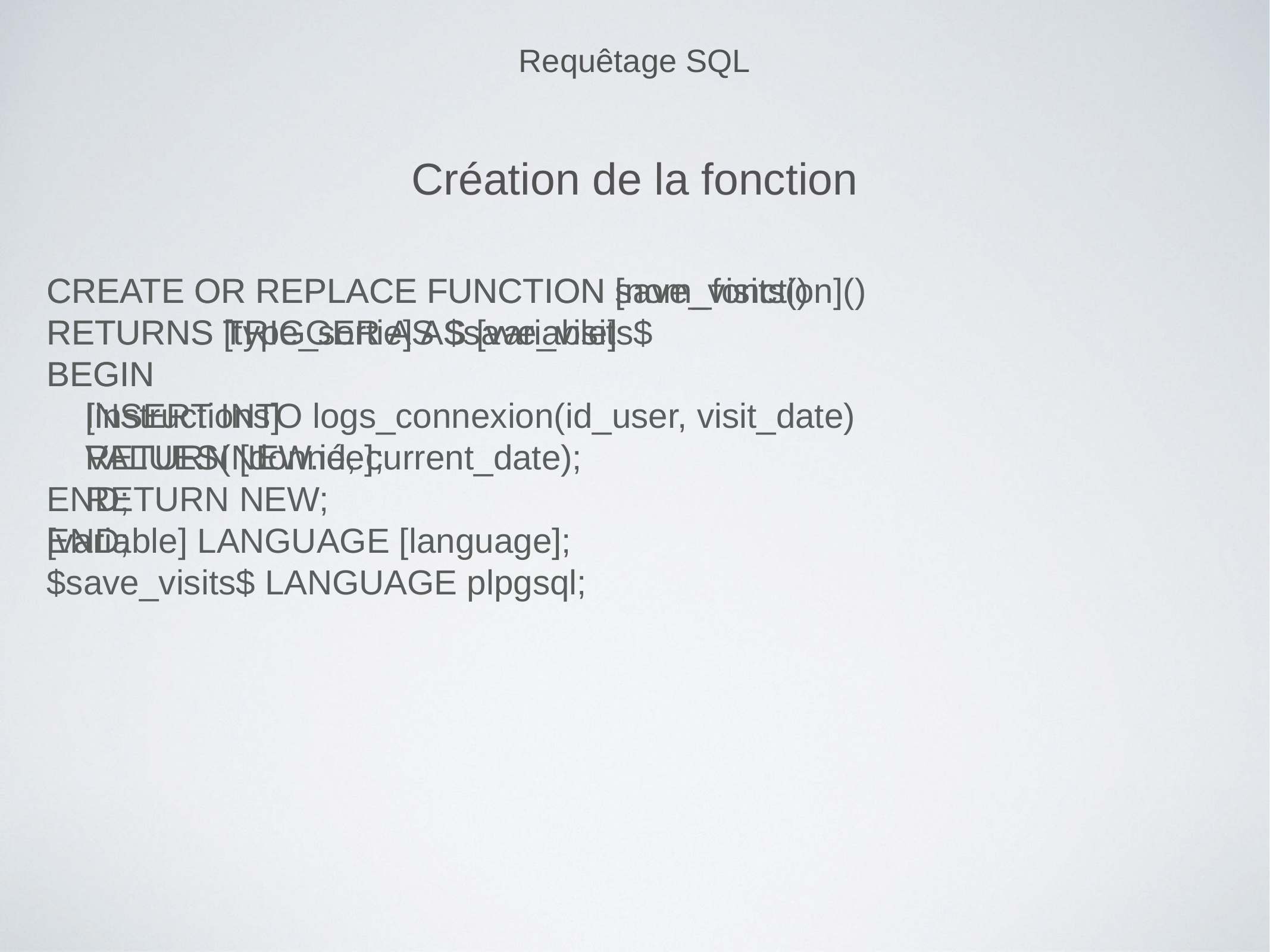

Requêtage SQL
Création de la fonction
CREATE OR REPLACE FUNCTION [nom_fonction]()
RETURNS [type_sortie] AS [variable]
BEGIN
    [instructions]
    RETURN [donnée];
END;
[variable] LANGUAGE [language];
CREATE OR REPLACE FUNCTION save_visits()
RETURNS TRIGGER AS $save_visits$
BEGIN
    INSERT INTO logs_connexion(id_user, visit_date)
    VALUES(NEW.id, current_date);
    RETURN NEW;
END;
$save_visits$ LANGUAGE plpgsql;